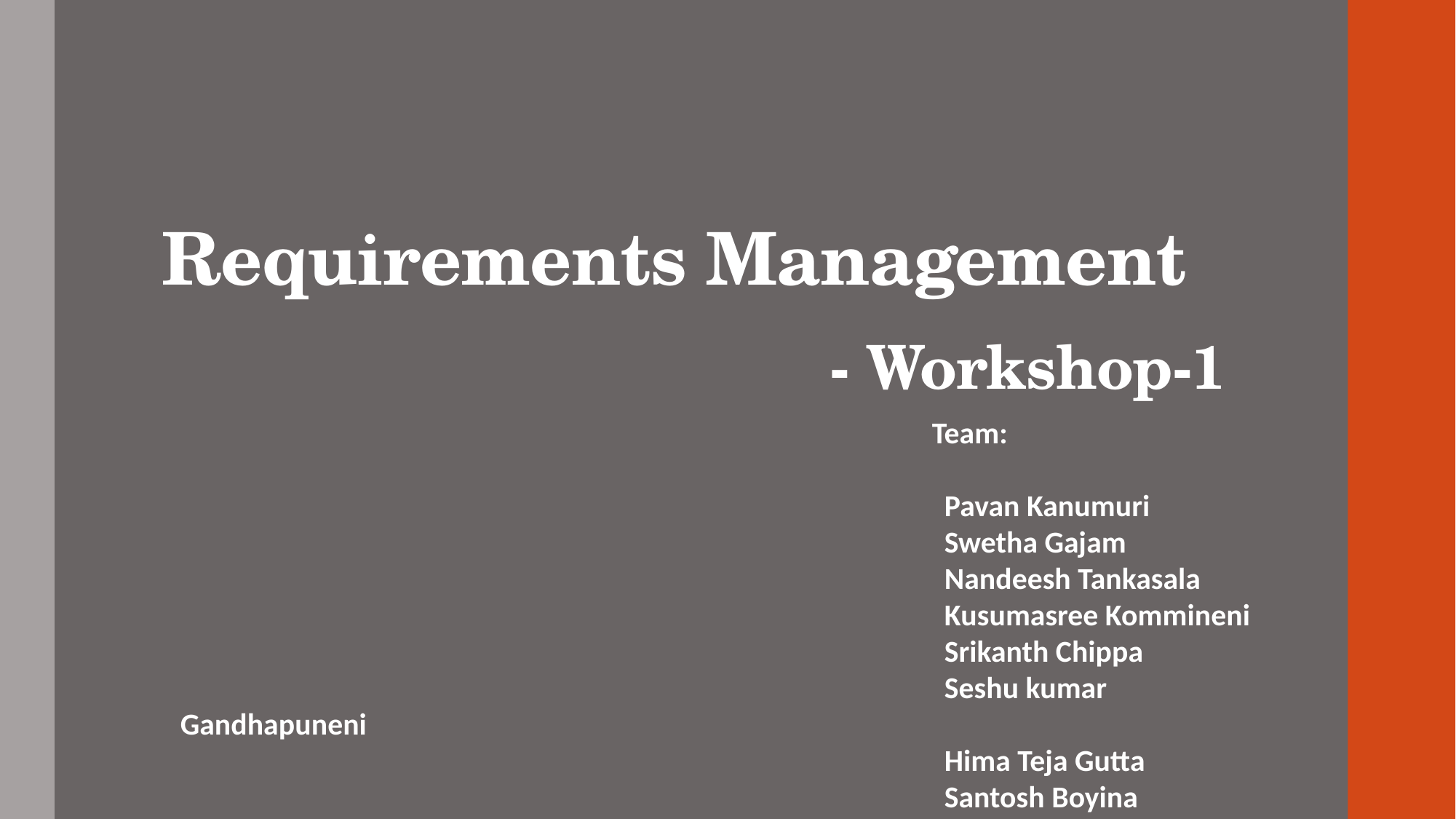

# Requirements Management - Workshop-1

						              Team:
							Pavan Kanumuri
							Swetha Gajam
							Nandeesh Tankasala
							Kusumasree Kommineni
							Srikanth Chippa
							Seshu kumar Gandhapuneni
							Hima Teja Gutta
							Santosh Boyina